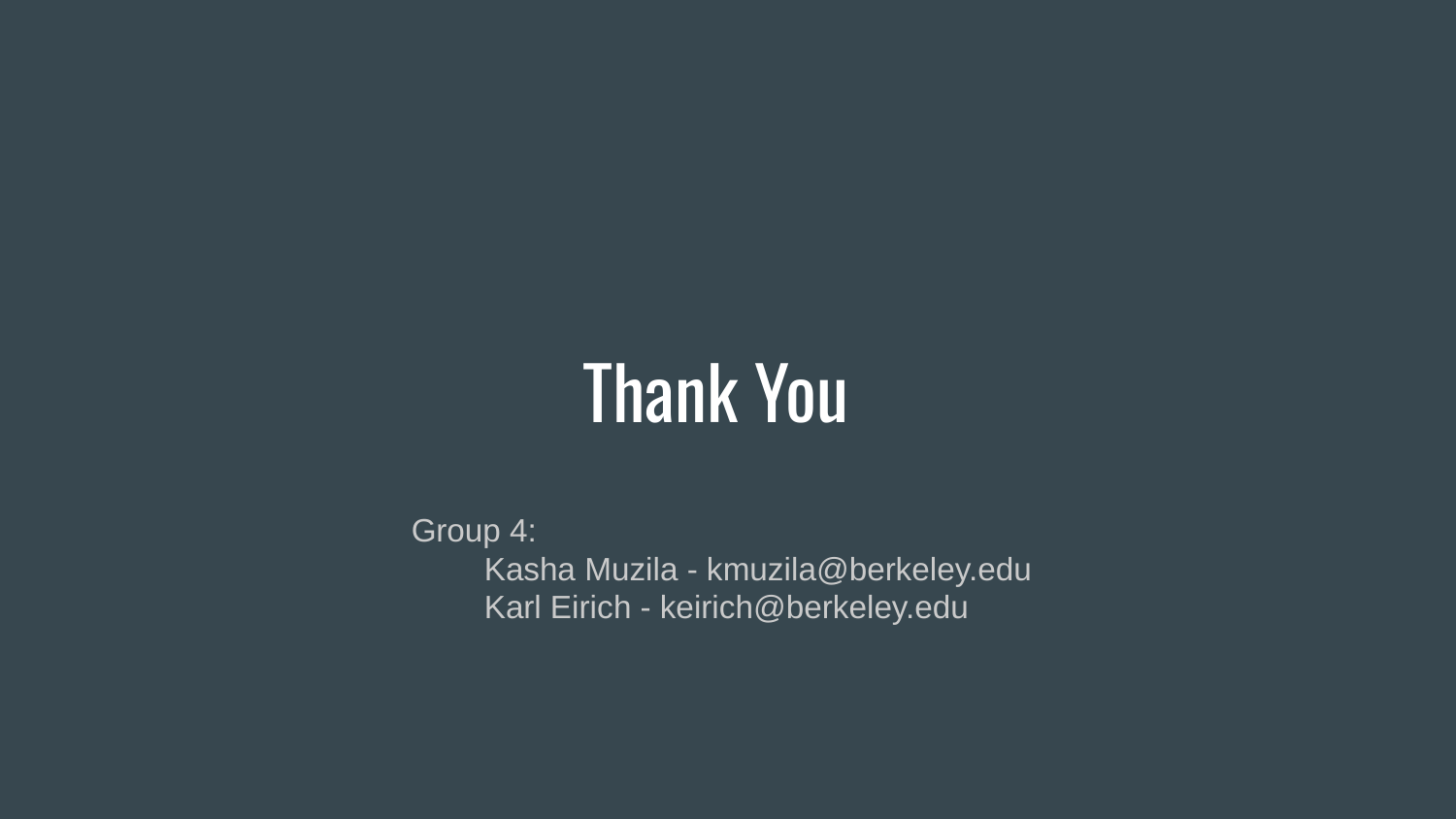

# Thank You
Group 4:
Kasha Muzila - kmuzila@berkeley.edu
Karl Eirich - keirich@berkeley.edu